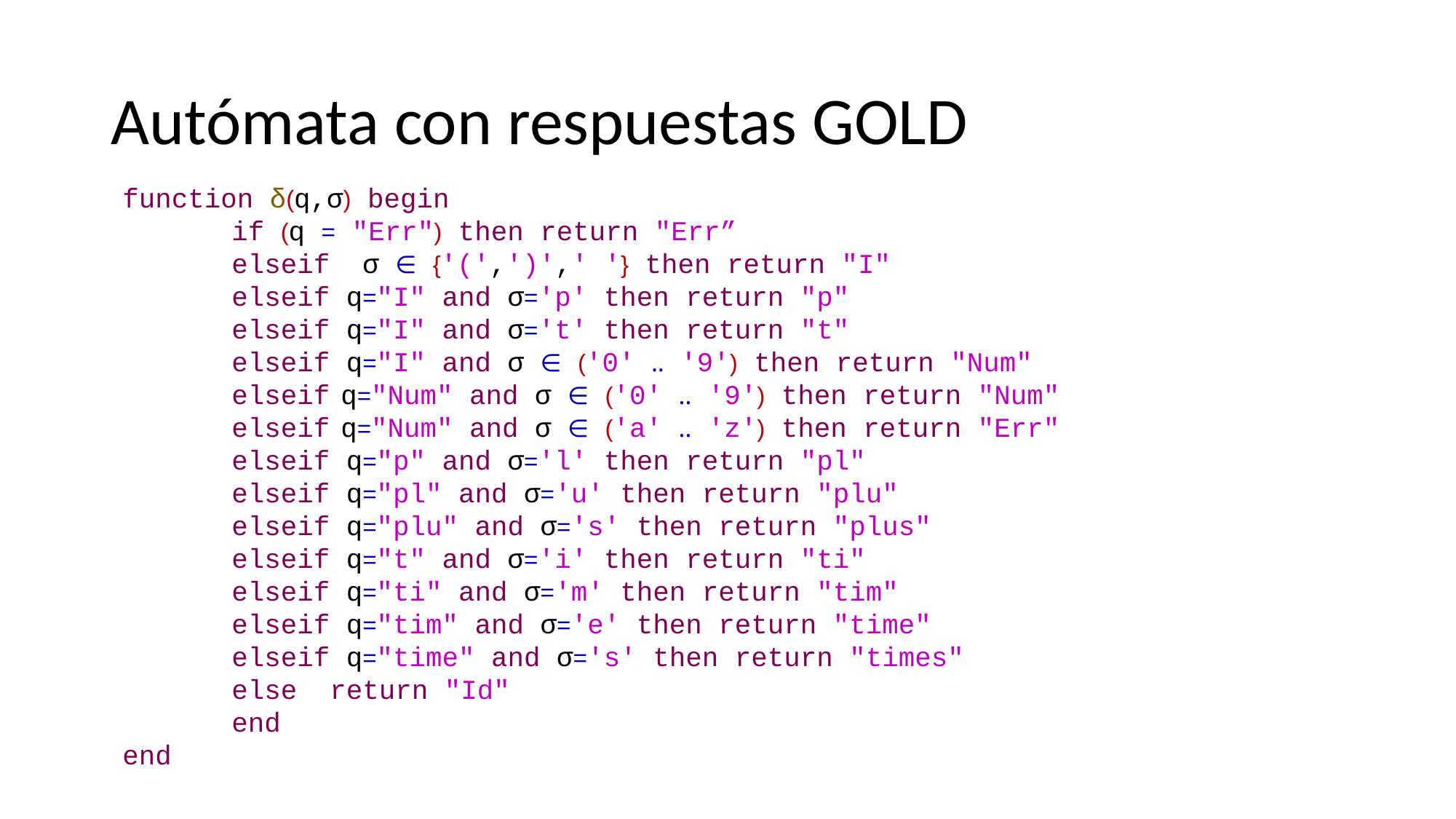

# Autómata con respuestas GOLD
function δ(q,σ) begin
	if (q = "Err") then return "Err”
	elseif  σ ∈ {'(',')',' '} then return "I"
    	elseif q="I" and σ='p' then return "p"
	elseif q="I" and σ='t' then return "t"
	elseif q="I" and σ ∈ ('0' ‥ '9') then return "Num"
	elseif	q="Num" and σ ∈ ('0' ‥ '9') then return "Num"
	elseif	q="Num" and σ ∈ ('a' ‥ 'z') then return "Err"
	elseif q="p" and σ='l' then return "pl"
    	elseif q="pl" and σ='u' then return "plu"
    	elseif q="plu" and σ='s' then return "plus"
	elseif q="t" and σ='i' then return "ti"
    	elseif q="ti" and σ='m' then return "tim"
    	elseif q="tim" and σ='e' then return "time"
    	elseif q="time" and σ='s' then return "times"
    	else  return "Id"
	end
end